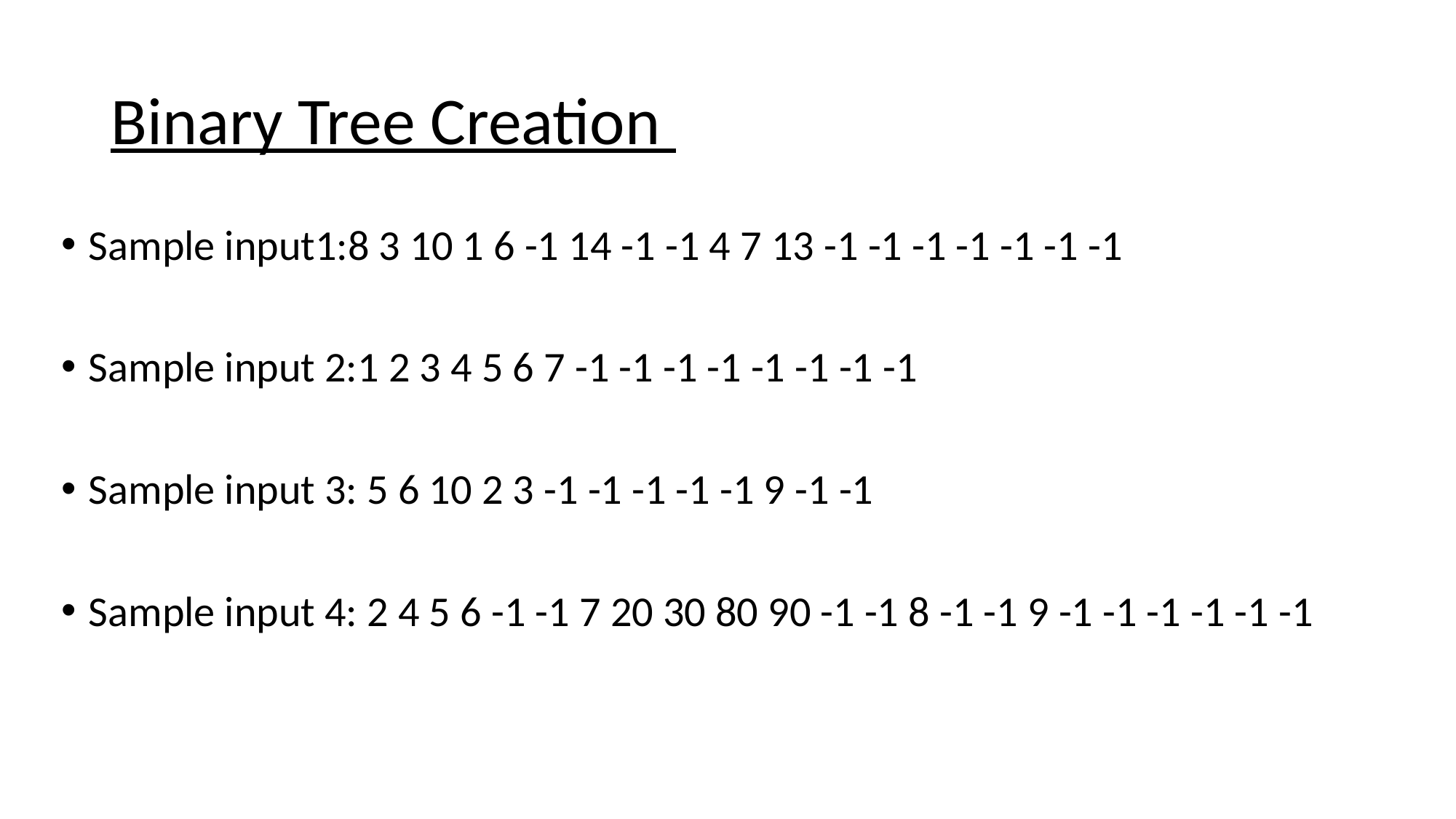

# Binary Tree Creation
Sample input1:8 3 10 1 6 -1 14 -1 -1 4 7 13 -1 -1 -1 -1 -1 -1 -1

Sample input 2:1 2 3 4 5 6 7 -1 -1 -1 -1 -1 -1 -1 -1

Sample input 3: 5 6 10 2 3 -1 -1 -1 -1 -1 9 -1 -1

Sample input 4: 2 4 5 6 -1 -1 7 20 30 80 90 -1 -1 8 -1 -1 9 -1 -1 -1 -1 -1 -1